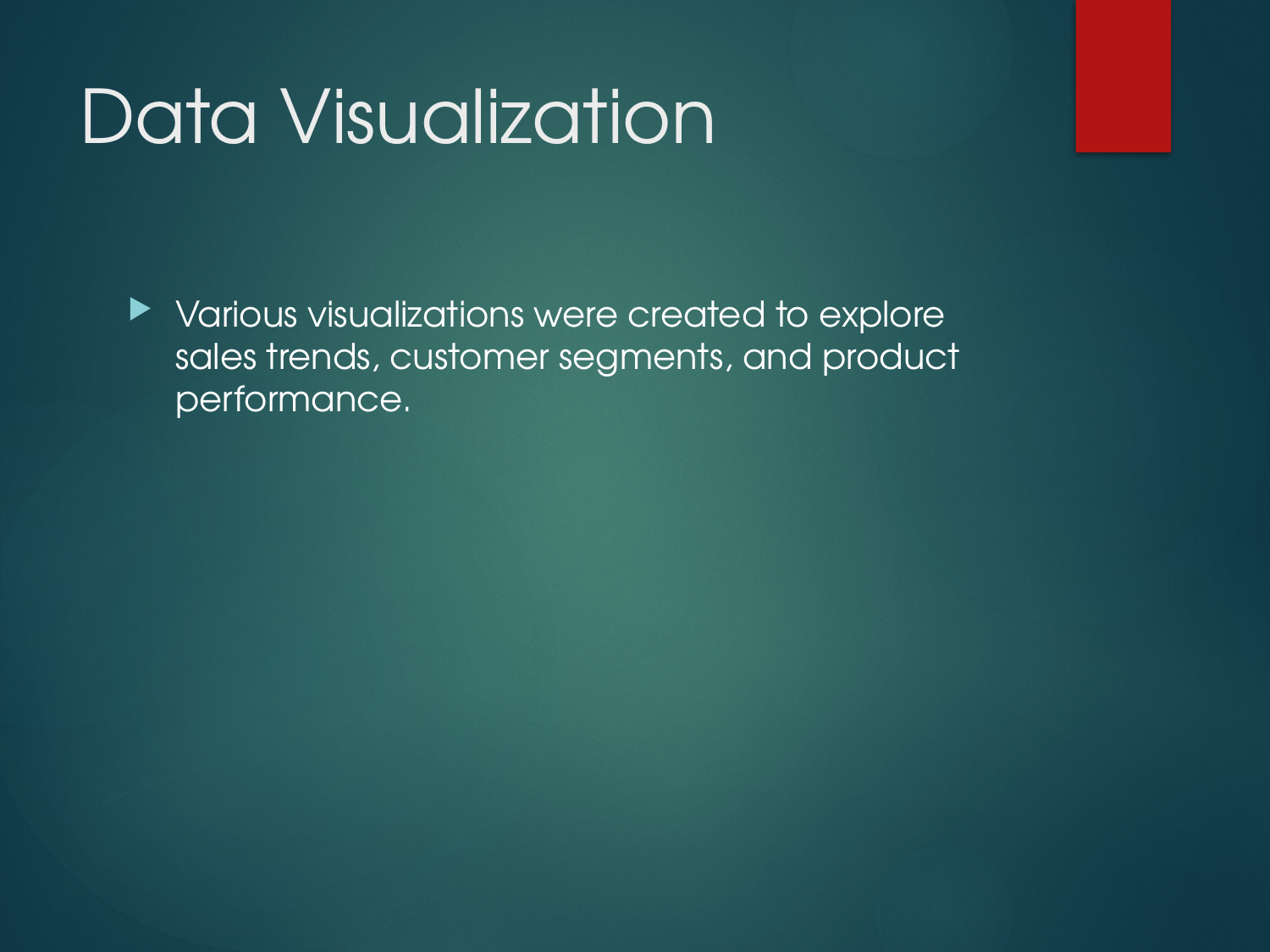

# Data Visualization
Various visualizations were created to explore sales trends, customer segments, and product performance.